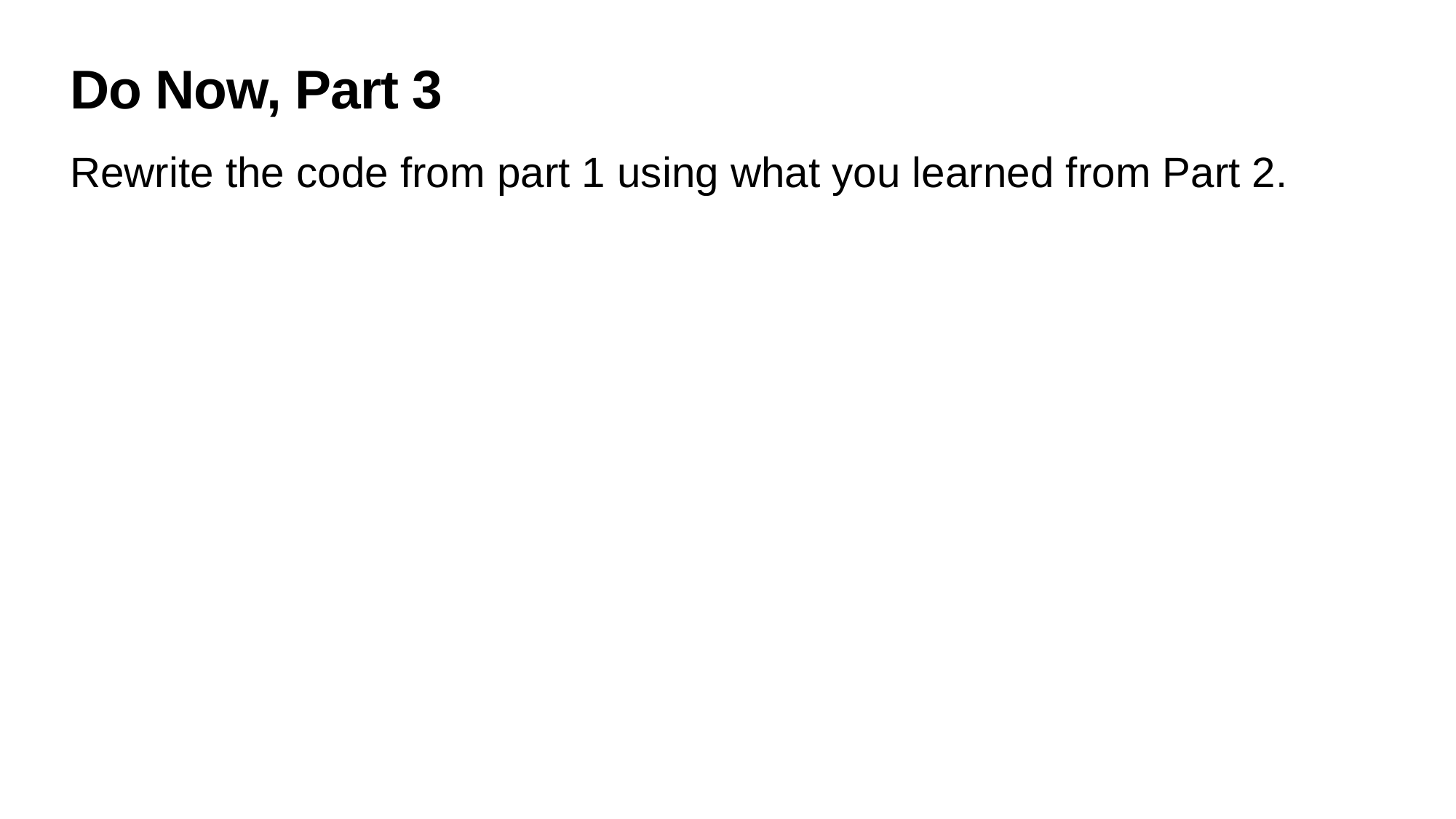

# Do Now, Part 3
Rewrite the code from part 1 using what you learned from Part 2.